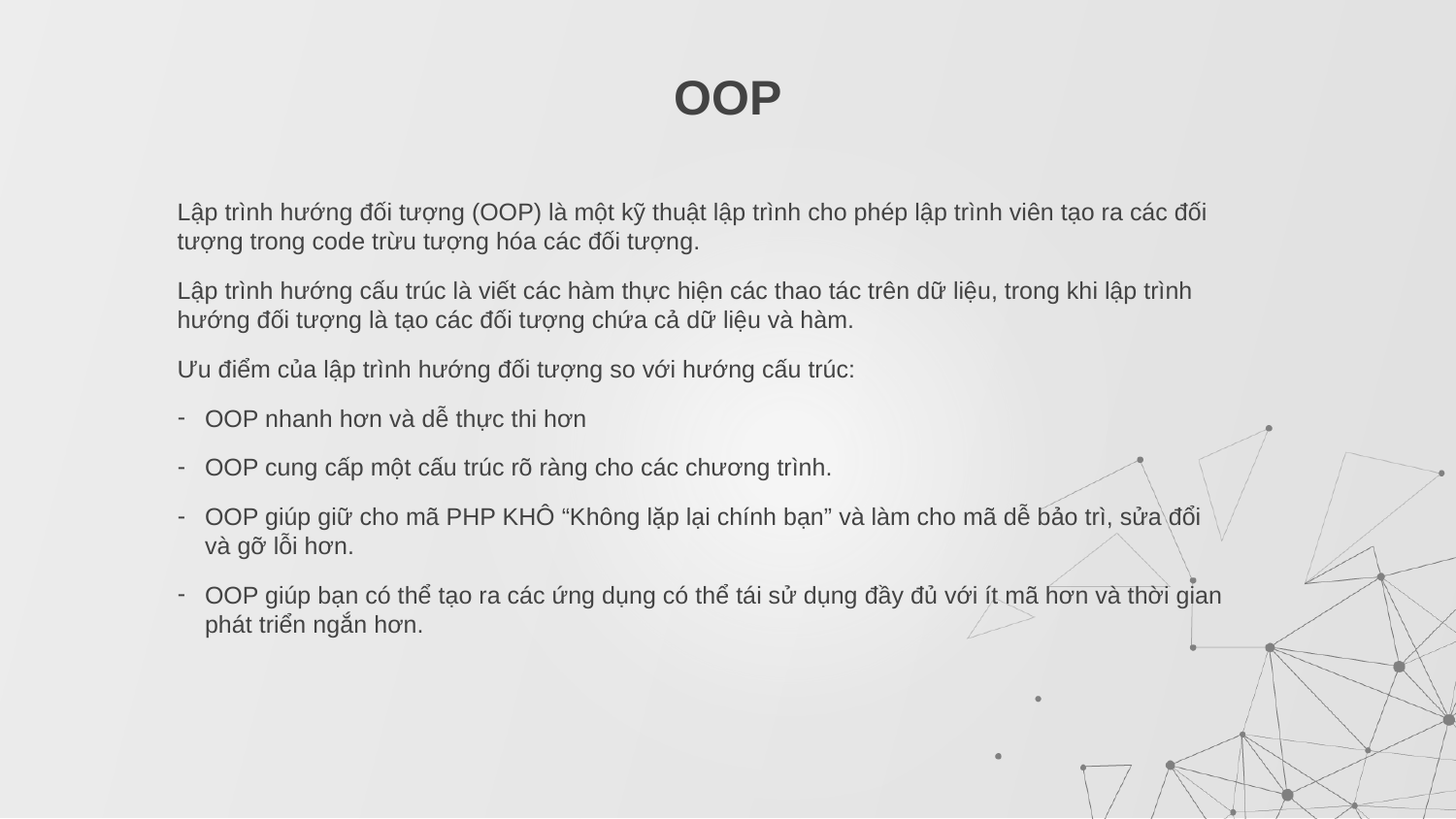

# OOP
Lập trình hướng đối tượng (OOP) là một kỹ thuật lập trình cho phép lập trình viên tạo ra các đối tượng trong code trừu tượng hóa các đối tượng.
Lập trình hướng cấu trúc là viết các hàm thực hiện các thao tác trên dữ liệu, trong khi lập trình hướng đối tượng là tạo các đối tượng chứa cả dữ liệu và hàm.
Ưu điểm của lập trình hướng đối tượng so với hướng cấu trúc:
OOP nhanh hơn và dễ thực thi hơn
OOP cung cấp một cấu trúc rõ ràng cho các chương trình.
OOP giúp giữ cho mã PHP KHÔ “Không lặp lại chính bạn” và làm cho mã dễ bảo trì, sửa đổi và gỡ lỗi hơn.
OOP giúp bạn có thể tạo ra các ứng dụng có thể tái sử dụng đầy đủ với ít mã hơn và thời gian phát triển ngắn hơn.